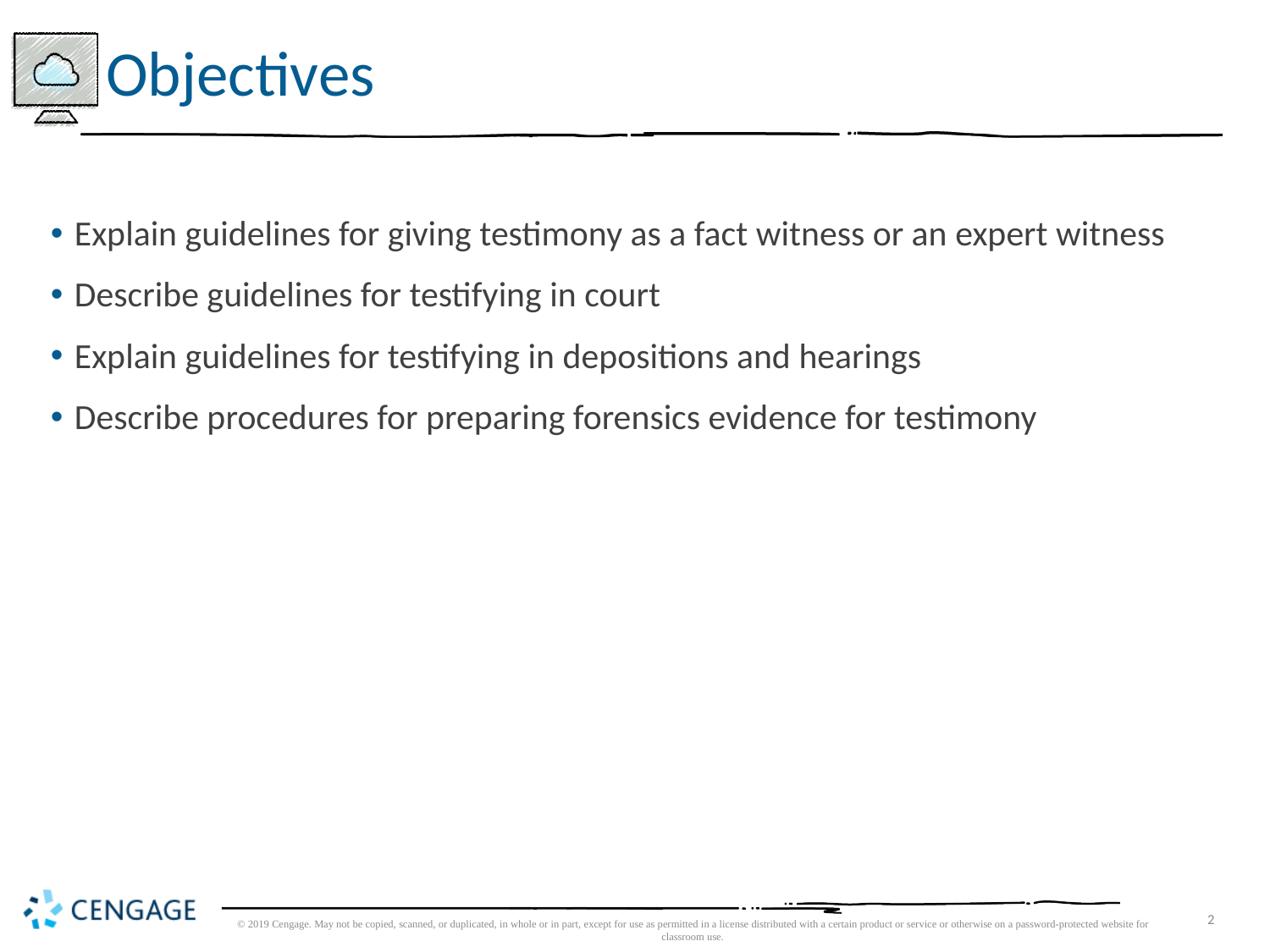

# Objectives
Explain guidelines for giving testimony as a fact witness or an expert witness
Describe guidelines for testifying in court
Explain guidelines for testifying in depositions and hearings
Describe procedures for preparing forensics evidence for testimony
© 2019 Cengage. May not be copied, scanned, or duplicated, in whole or in part, except for use as permitted in a license distributed with a certain product or service or otherwise on a password-protected website for classroom use.